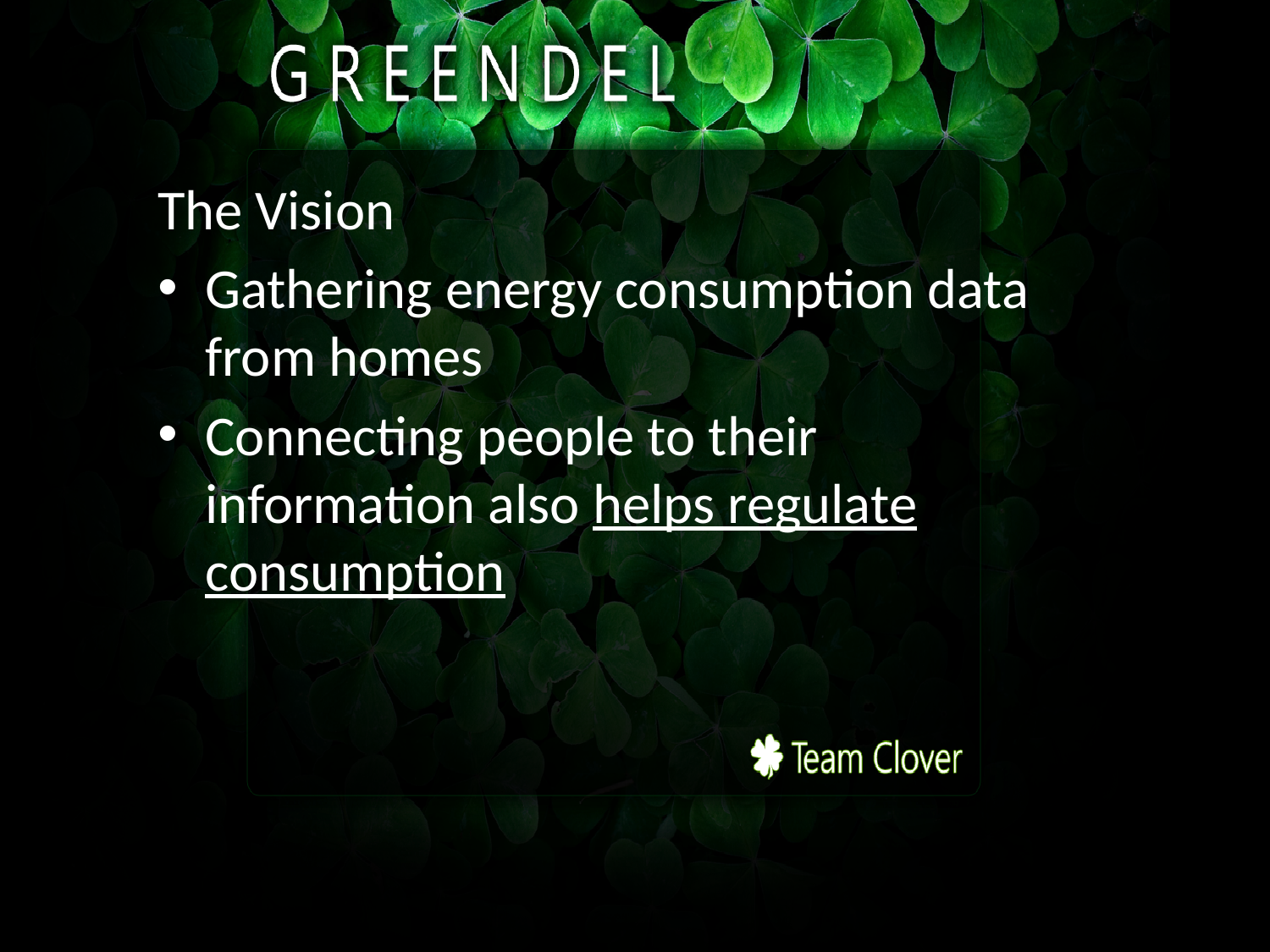

The Vision
Gathering energy consumption data from homes
Connecting people to their information also helps regulate consumption